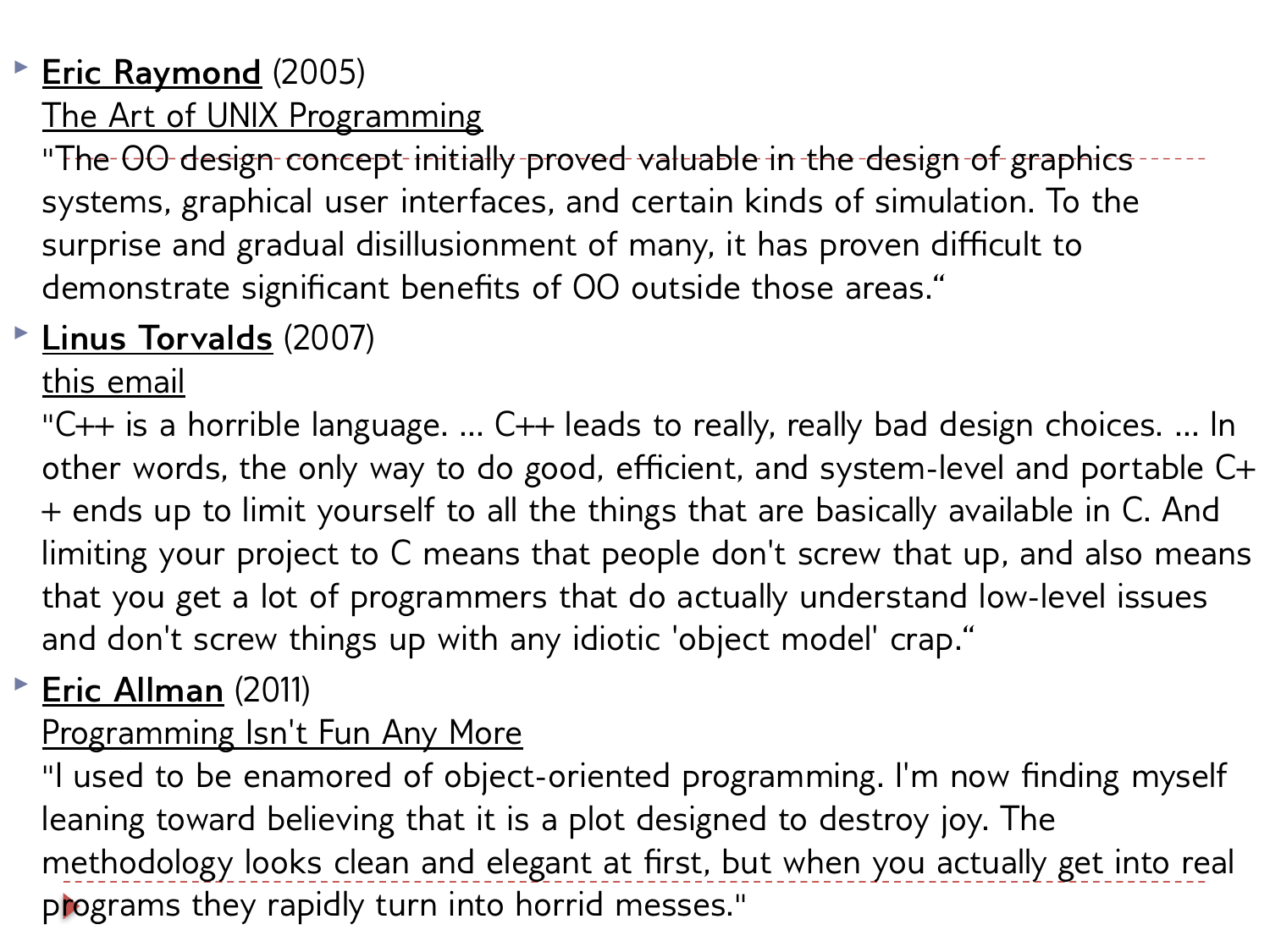

Eric Raymond (2005)
The Art of UNIX Programming
"The OO design concept initially proved valuable in the design of graphics systems, graphical user interfaces, and certain kinds of simulation. To the surprise and gradual disillusionment of many, it has proven difficult to demonstrate significant benefits of OO outside those areas.“
Linus Torvalds (2007)
this email
"C++ is a horrible language. ... C++ leads to really, really bad design choices. ... In other words, the only way to do good, efficient, and system-level and portable C++ ends up to limit yourself to all the things that are basically available in C. And limiting your project to C means that people don't screw that up, and also means that you get a lot of programmers that do actually understand low-level issues and don't screw things up with any idiotic 'object model' crap.“
Eric Allman (2011)
Programming Isn't Fun Any More
"I used to be enamored of object-oriented programming. I'm now finding myself leaning toward believing that it is a plot designed to destroy joy. The methodology looks clean and elegant at first, but when you actually get into real programs they rapidly turn into horrid messes."